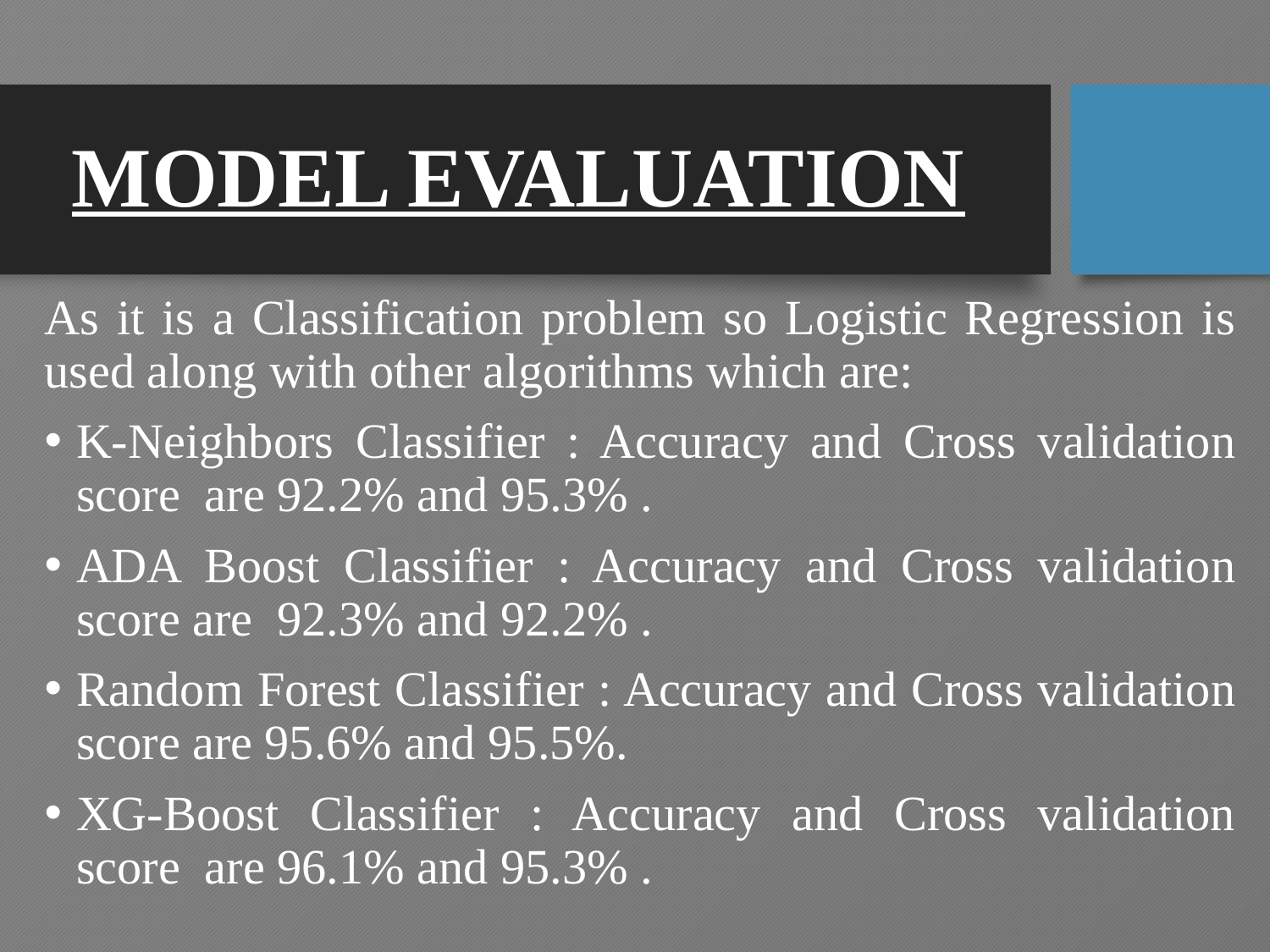

# MODEL EVALUATION
As it is a Classification problem so Logistic Regression is used along with other algorithms which are:
K-Neighbors Classifier : Accuracy and Cross validation score  are 92.2% and 95.3% .
ADA Boost Classifier : Accuracy and Cross validation score are  92.3% and 92.2% .
Random Forest Classifier : Accuracy and Cross validation score are 95.6% and 95.5%.
XG-Boost Classifier : Accuracy and Cross validation score  are 96.1% and 95.3% .